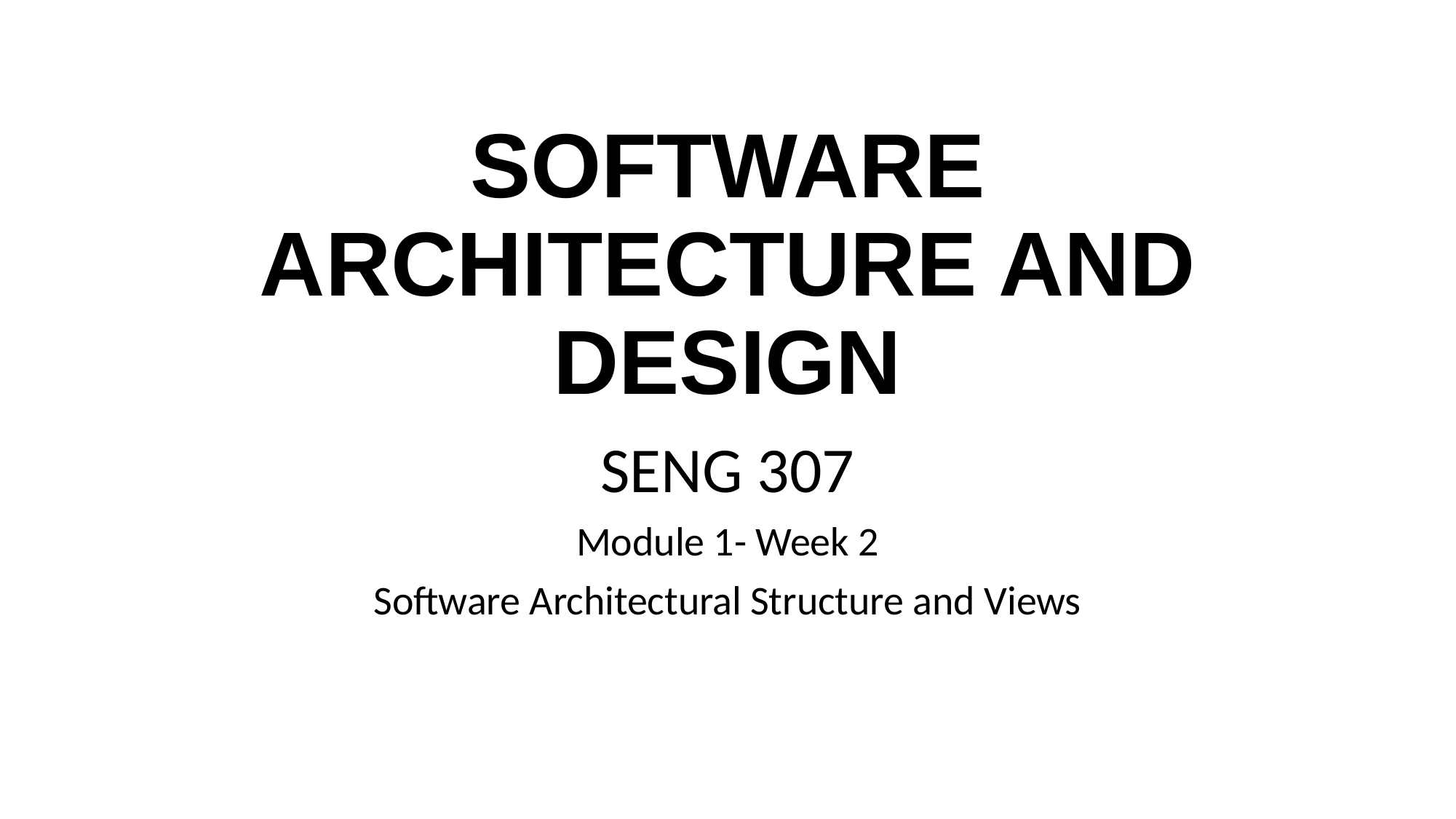

# SOFTWARE ARCHITECTURE AND DESIGN
SENG 307
Module 1- Week 2
Software Architectural Structure and Views